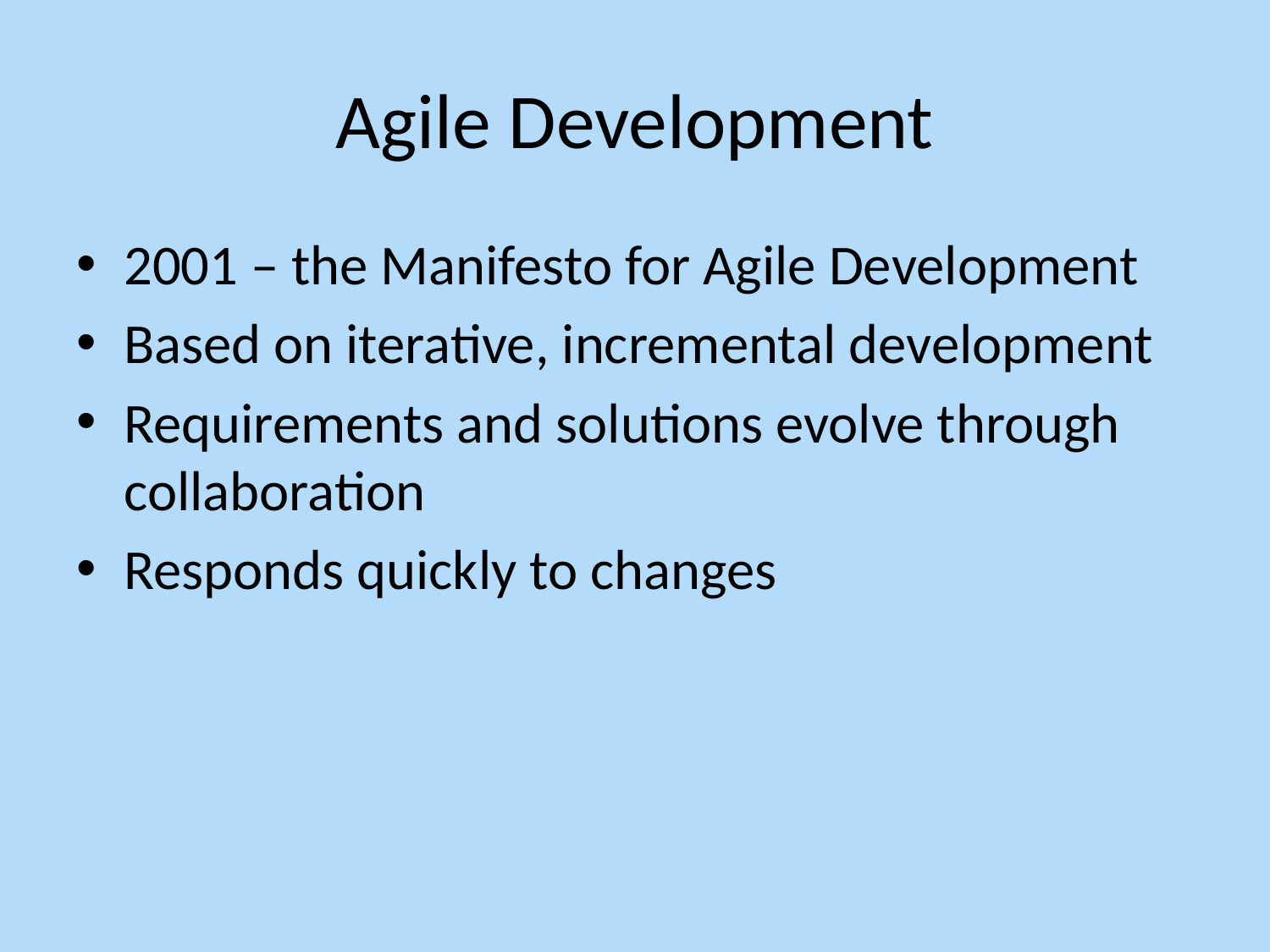

# Agile Development
2001 – the Manifesto for Agile Development
Based on iterative, incremental development
Requirements and solutions evolve through collaboration
Responds quickly to changes